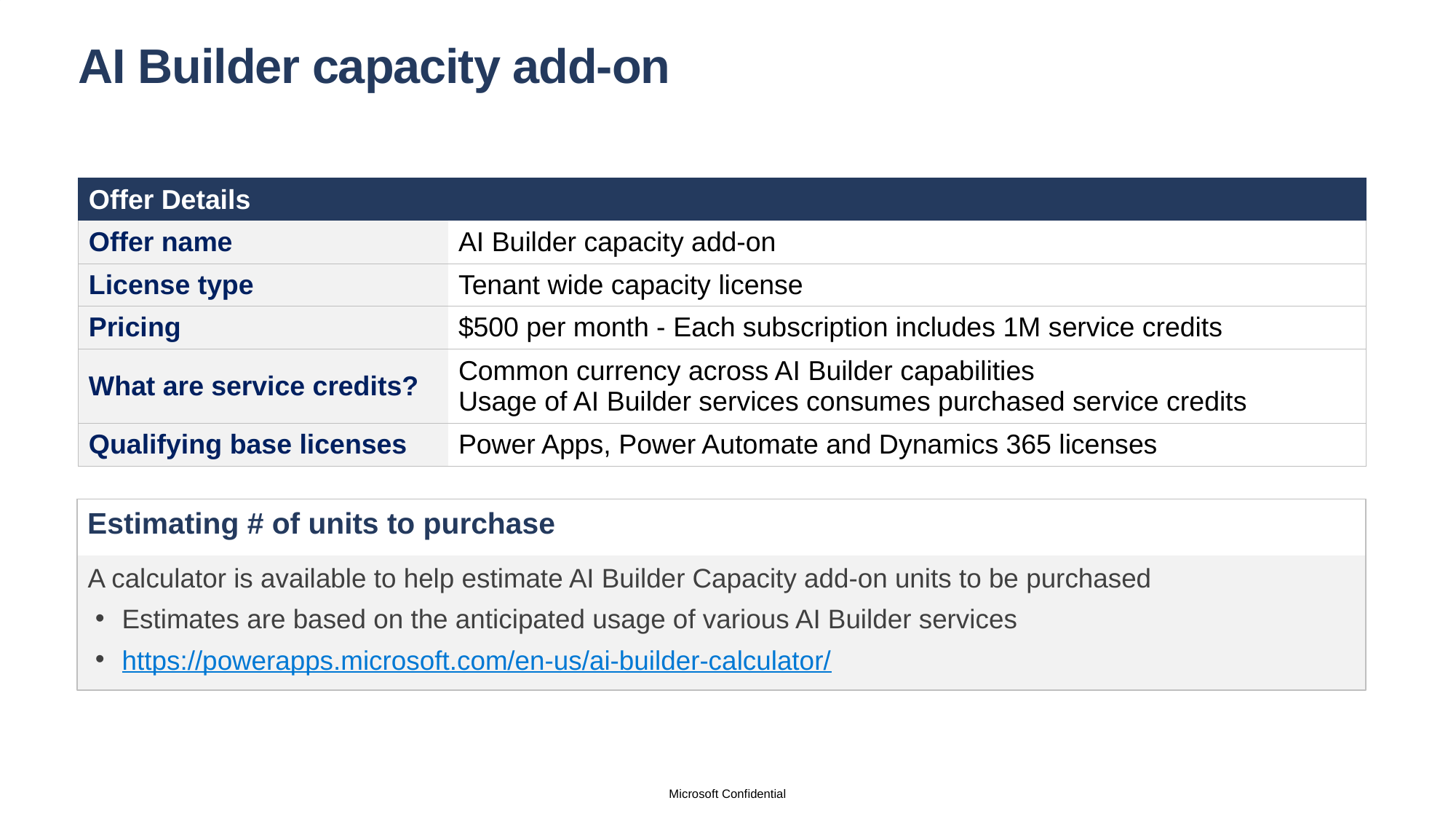

# AI Builder capacity add-on
| Offer Details |  |
| --- | --- |
| Offer name | AI Builder capacity add-on |
| License type | Tenant wide capacity license |
| Pricing | $500 per month - Each subscription includes 1M service credits |
| What are service credits? | Common currency across AI Builder capabilities Usage of AI Builder services consumes purchased service credits |
| Qualifying base licenses | Power Apps, Power Automate and Dynamics 365 licenses |
Estimating # of units to purchase
A calculator is available to help estimate AI Builder Capacity add-on units to be purchased
Estimates are based on the anticipated usage of various AI Builder services
https://powerapps.microsoft.com/en-us/ai-builder-calculator/
Microsoft Confidential